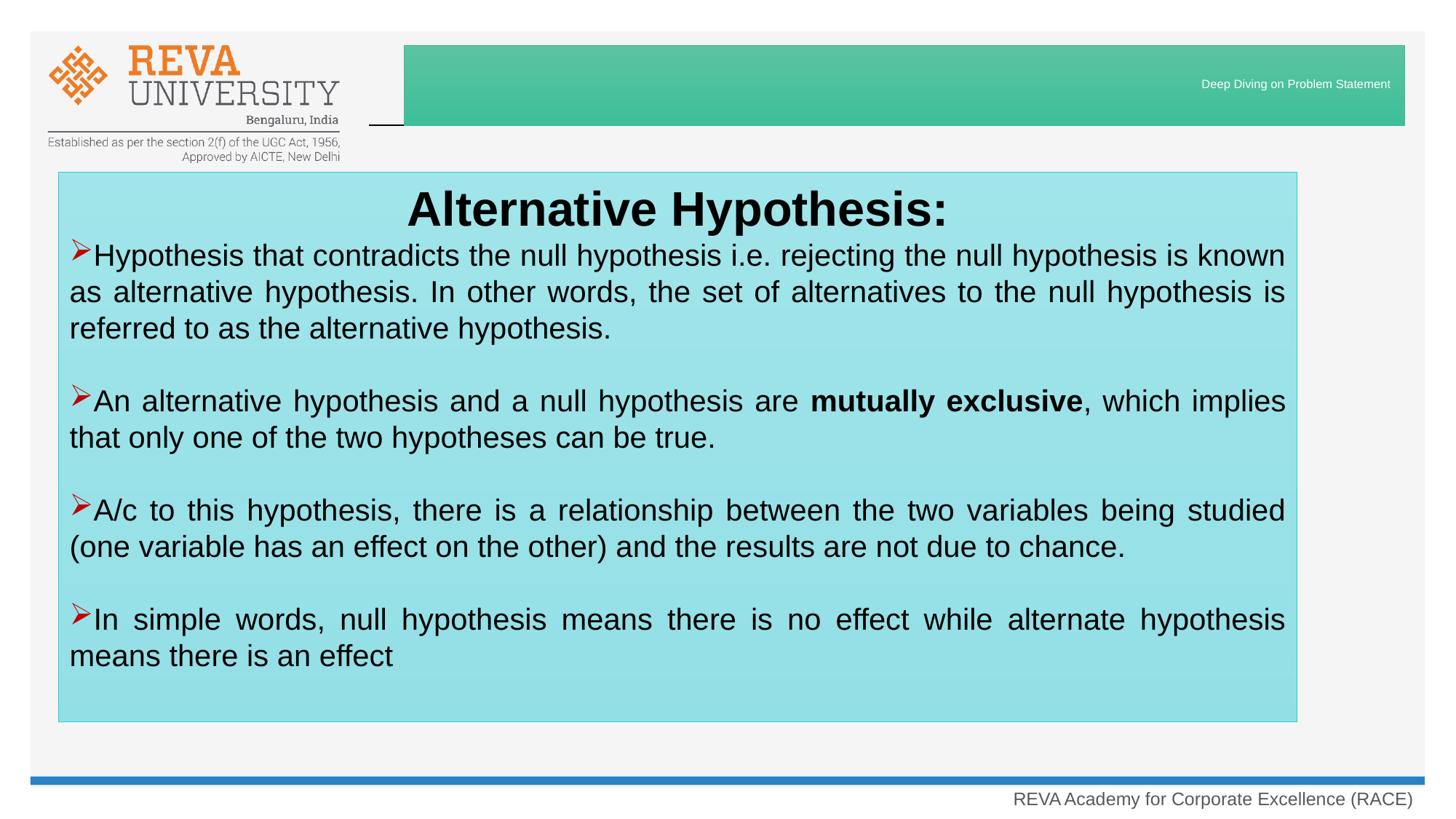

# Deep Diving on Problem Statement
Alternative Hypothesis:
Hypothesis that contradicts the null hypothesis i.e. rejecting the null hypothesis is known as alternative hypothesis. In other words, the set of alternatives to the null hypothesis is referred to as the alternative hypothesis.

An alternative hypothesis and a null hypothesis are mutually exclusive, which implies that only one of the two hypotheses can be true.

A/c to this hypothesis, there is a relationship between the two variables being studied (one variable has an effect on the other) and the results are not due to chance.

In simple words, null hypothesis means there is no effect while alternate hypothesis means there is an effect